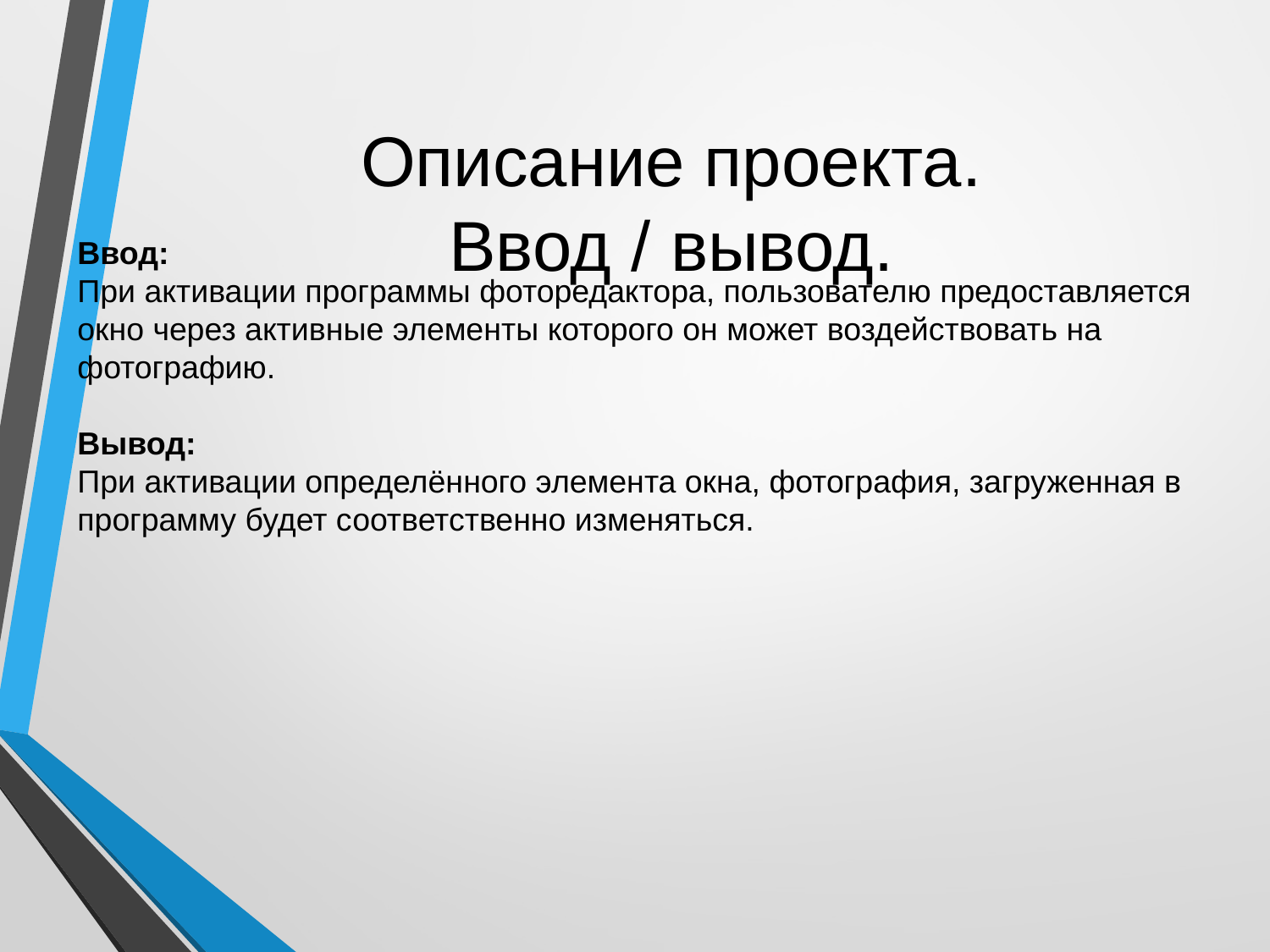

# Описание проекта. Ввод / вывод.
Ввод:
При активации программы фоторедактора, пользователю предоставляется окно через активные элементы которого он может воздействовать на фотографию.

Вывод:
При активации определённого элемента окна, фотография, загруженная в программу будет соответственно изменяться.